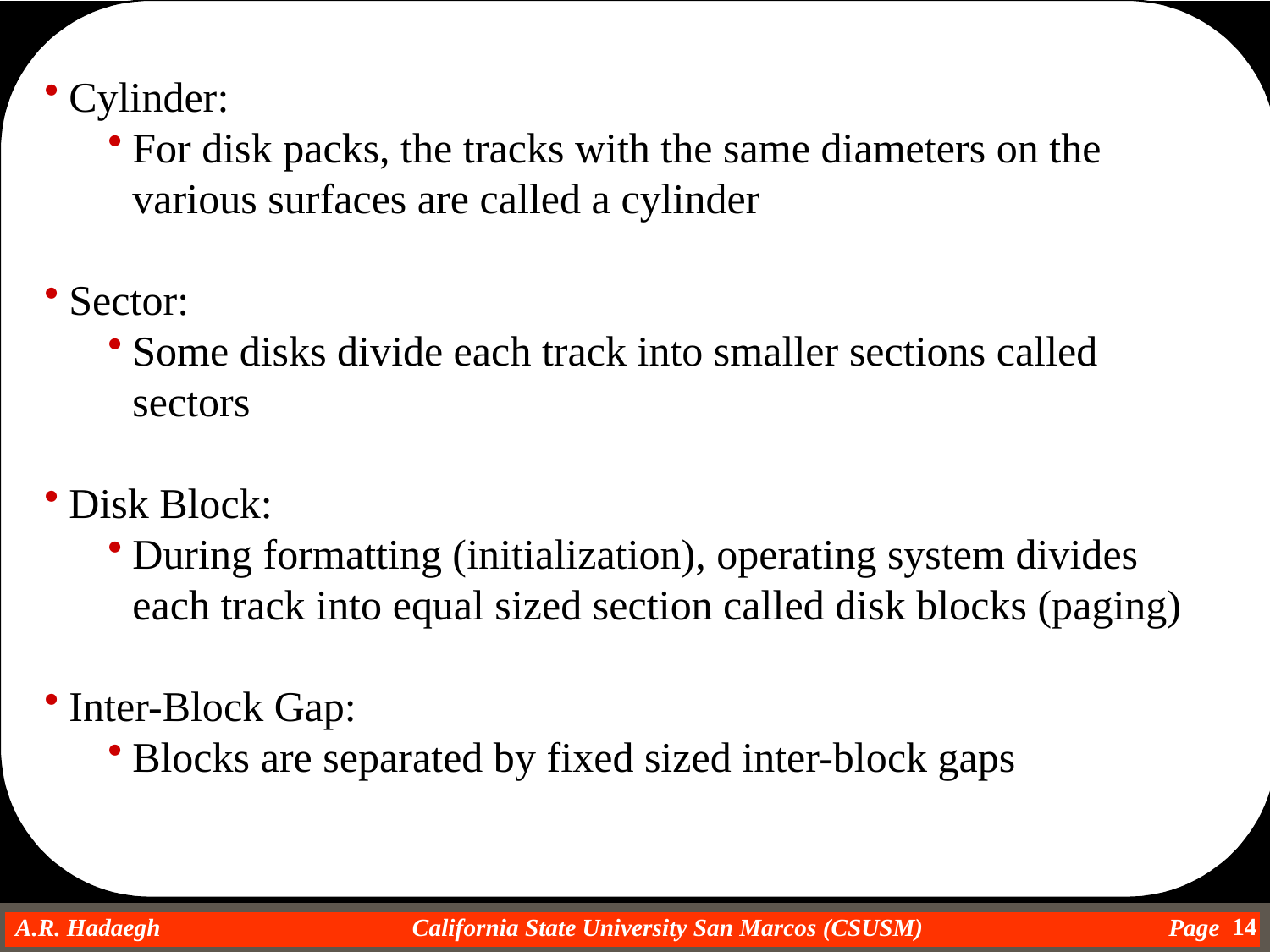

Cylinder:
For disk packs, the tracks with the same diameters on the various surfaces are called a cylinder

Sector:
Some disks divide each track into smaller sections called sectors

Disk Block:
During formatting (initialization), operating system divides each track into equal sized section called disk blocks (paging)

Inter-Block Gap:
Blocks are separated by fixed sized inter-block gaps
14